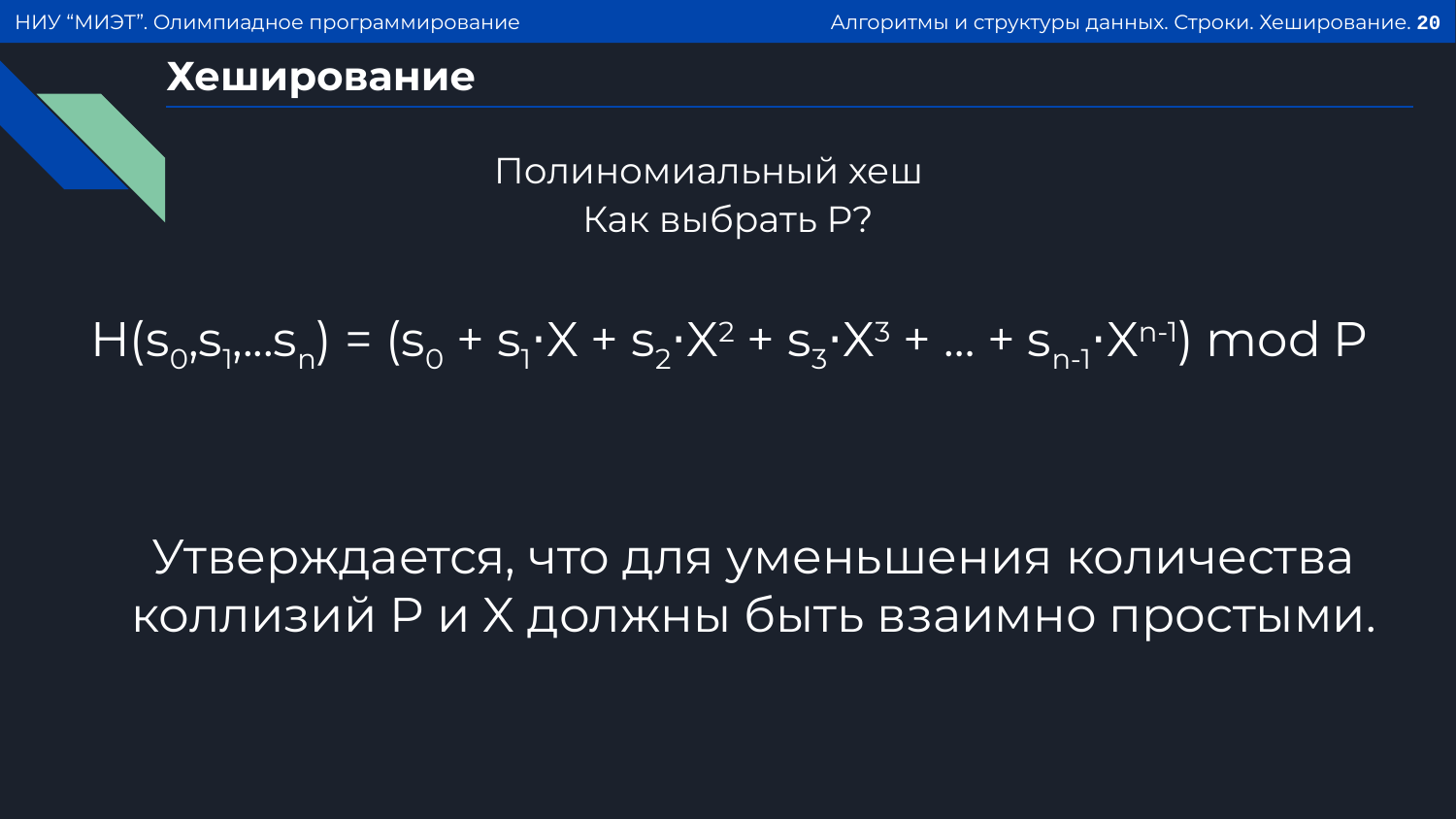

# Хеширование
Полиномиальный хеш

Как выбрать P?
H(s0,s1,...sn) = (s0 + s1⋅X + s2⋅X2 + s3⋅X3 + … + sn-1⋅Xn-1) mod P
Утверждается, что для уменьшения количества коллизий P и X должны быть взаимно простыми.